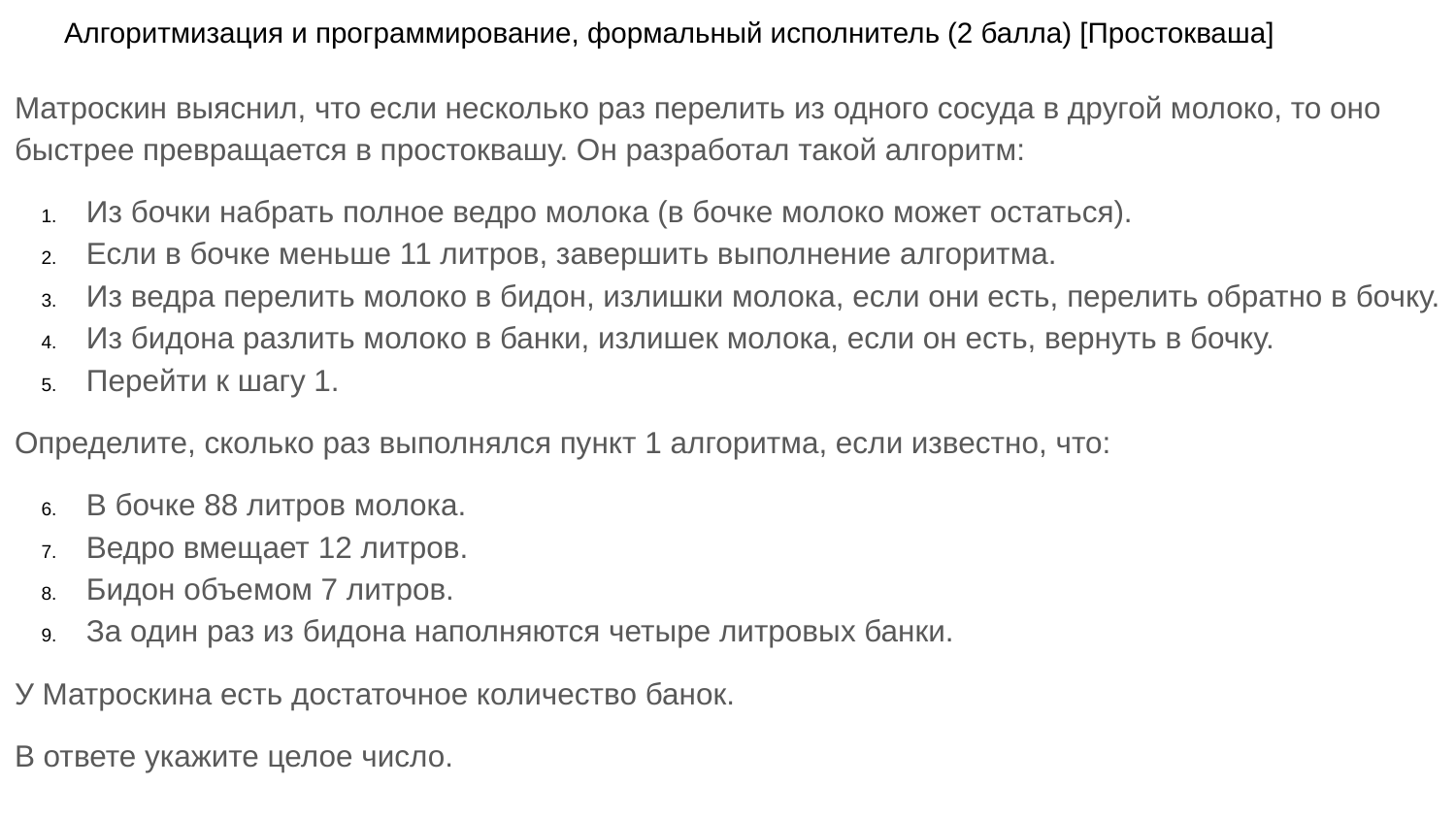

# Алгоритмизация и программирование, формальный исполнитель (2 балла) [Простокваша]
Матроскин выяснил, что если несколько раз перелить из одного сосуда в другой молоко, то оно быстрее превращается в простоквашу. Он разработал такой алгоритм:
Из бочки набрать полное ведро молока (в бочке молоко может остаться).
Если в бочке меньше 11 литров, завершить выполнение алгоритма.
Из ведра перелить молоко в бидон, излишки молока, если они есть, перелить обратно в бочку.
Из бидона разлить молоко в банки, излишек молока, если он есть, вернуть в бочку.
Перейти к шагу 1.
Определите, сколько раз выполнялся пункт 1 алгоритма, если известно, что:
В бочке 88 литров молока.
Ведро вмещает 12 литров.
Бидон объемом 7 литров.
За один раз из бидона наполняются четыре литровых банки.
У Матроскина есть достаточное количество банок.
В ответе укажите целое число.